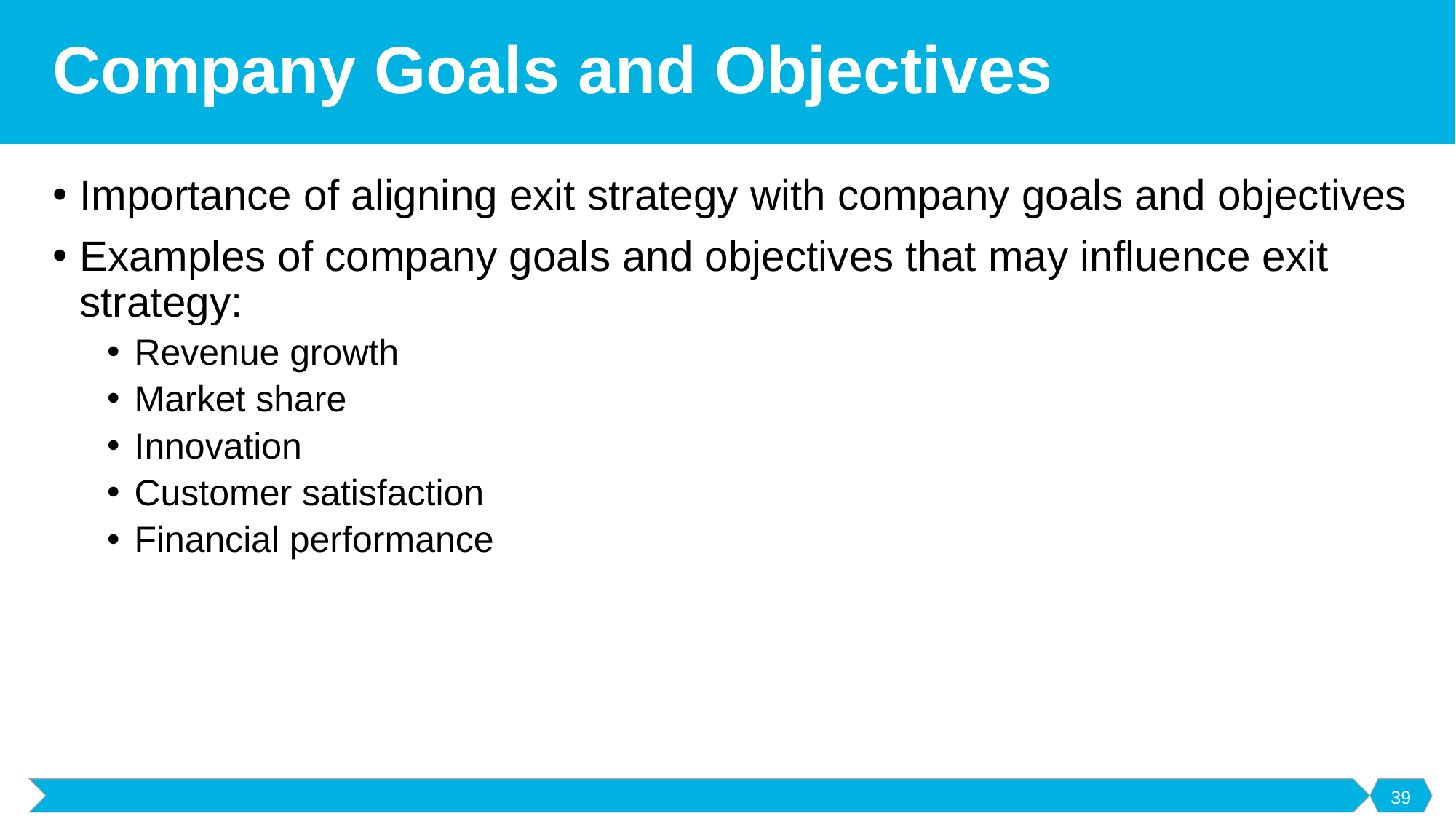

# Company Goals and Objectives
Importance of aligning exit strategy with company goals and objectives
Examples of company goals and objectives that may influence exit strategy:
Revenue growth
Market share
Innovation
Customer satisfaction
Financial performance

39